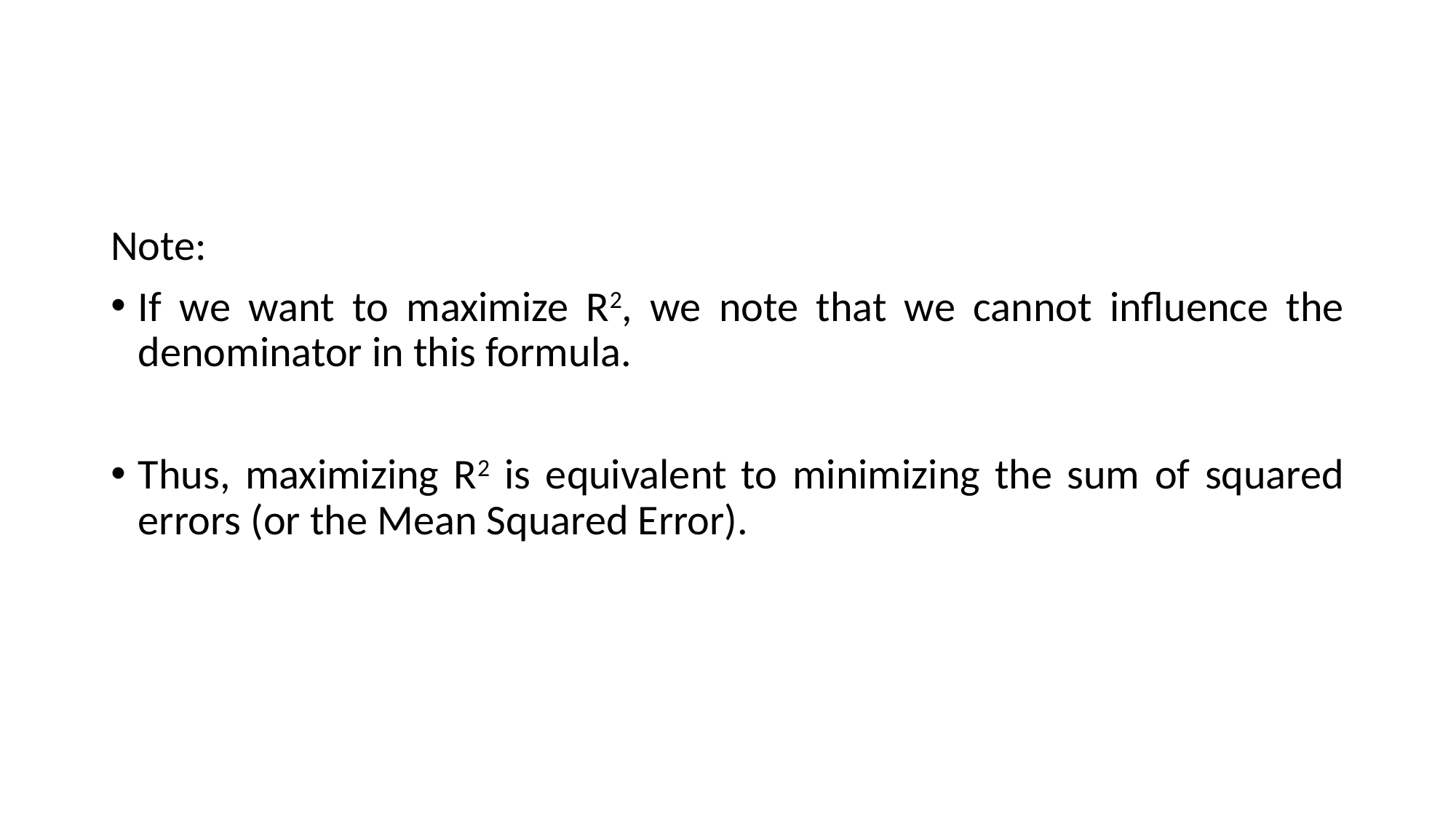

#
Note:
If we want to maximize R2, we note that we cannot influence the denominator in this formula.

Thus, maximizing R2 is equivalent to minimizing the sum of squared errors (or the Mean Squared Error).